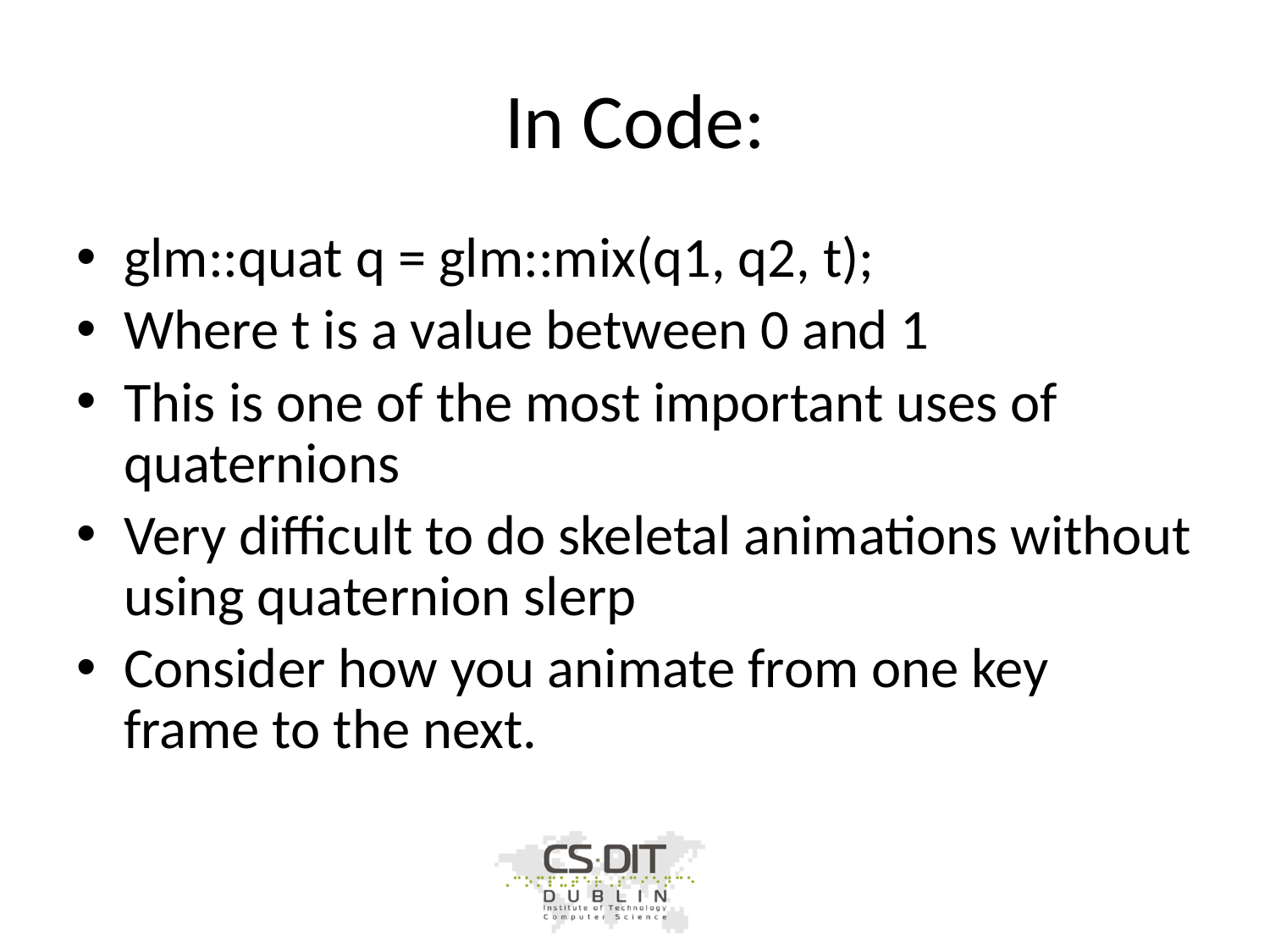

# In Code:
glm::quat q = glm::mix(q1, q2, t);
Where t is a value between 0 and 1
This is one of the most important uses of quaternions
Very difficult to do skeletal animations without using quaternion slerp
Consider how you animate from one key frame to the next.